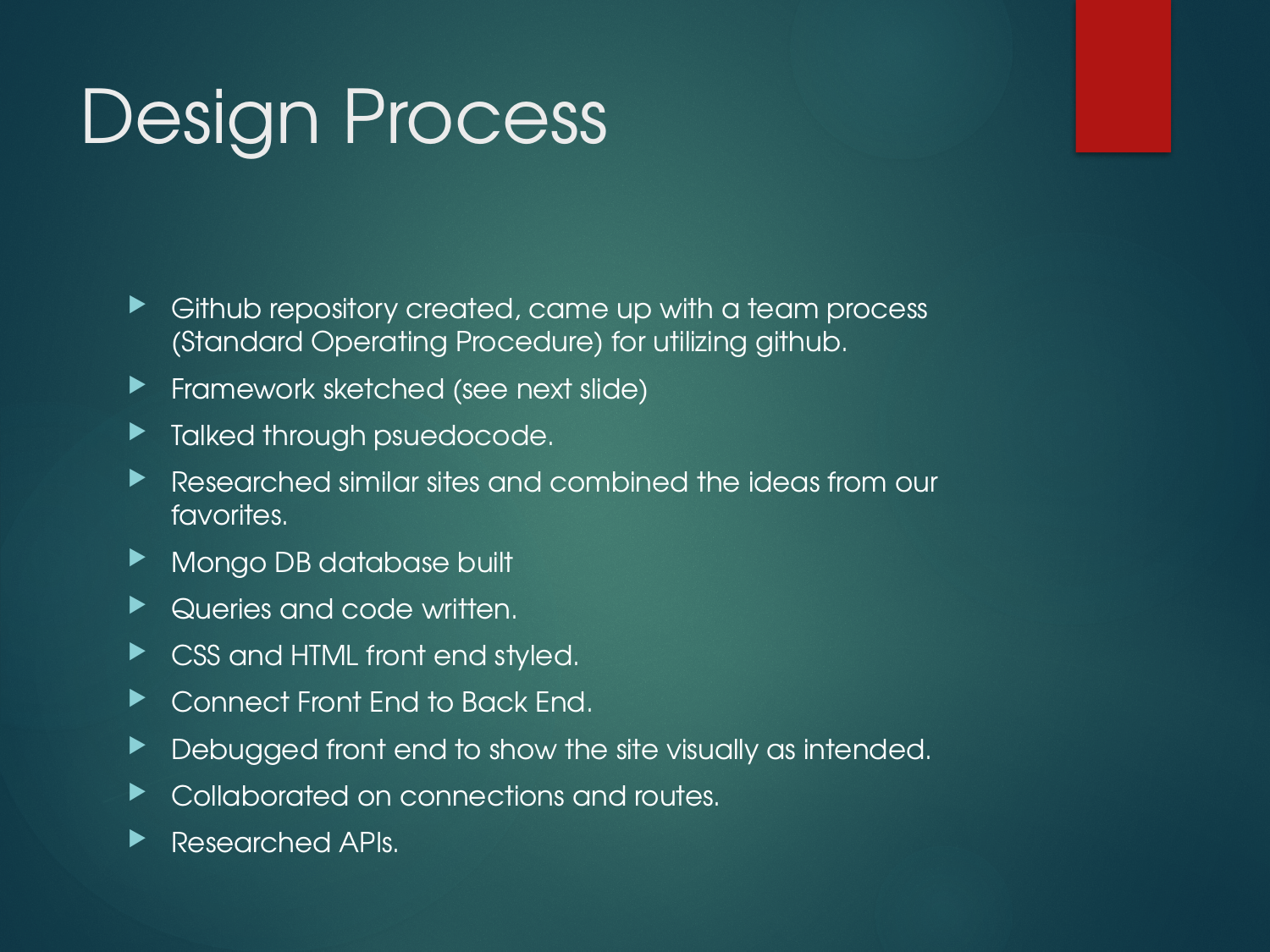

# Design Process
Github repository created, came up with a team process (Standard Operating Procedure) for utilizing github.
Framework sketched (see next slide)
Talked through psuedocode.
Researched similar sites and combined the ideas from our favorites.
Mongo DB database built
Queries and code written.
CSS and HTML front end styled.
Connect Front End to Back End.
Debugged front end to show the site visually as intended.
Collaborated on connections and routes.
Researched APIs.